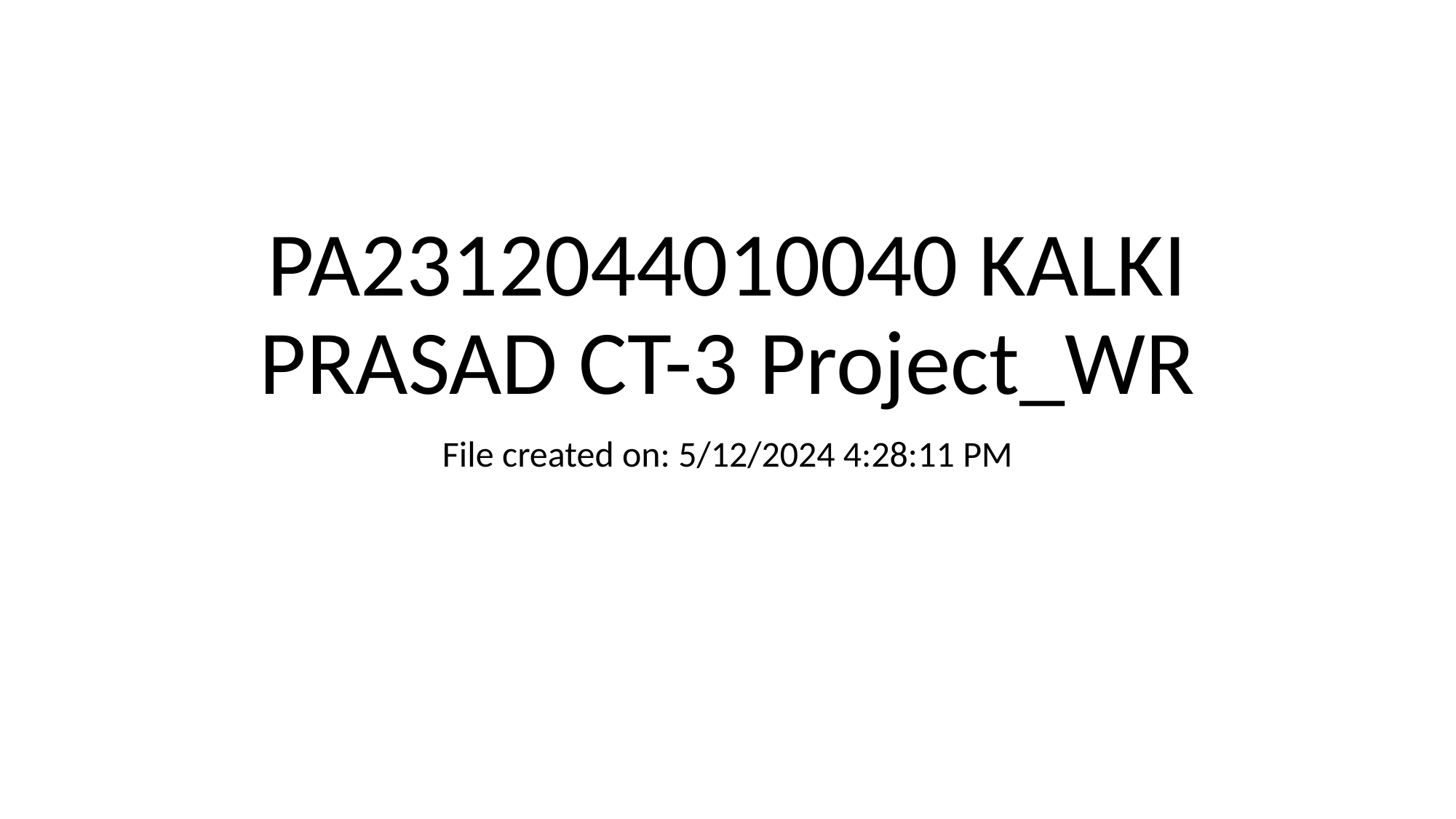

# PA2312044010040 KALKI PRASAD CT-3 Project_WR
File created on: 5/12/2024 4:28:11 PM